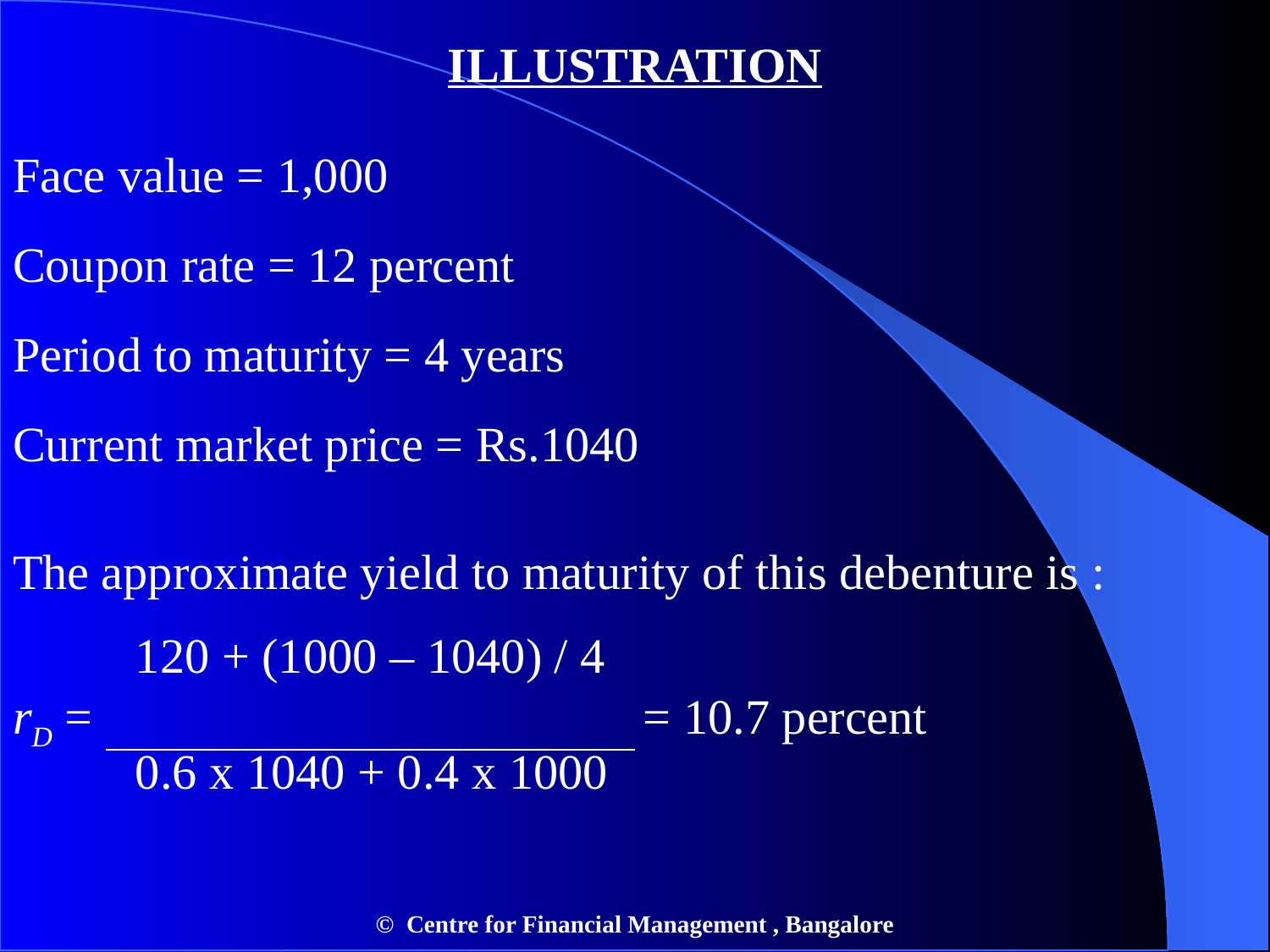

ILLUSTRATION

Face value = 1,000
Coupon rate = 12 percent
Period to maturity = 4 years
Current market price = Rs.1040

The approximate yield to maturity of this debenture is :
          120 + (1000 – 1040) / 4
rD =				          = 10.7 percent
          0.6 x 1040 + 0.4 x 1000
©  Centre for Financial Management , Bangalore